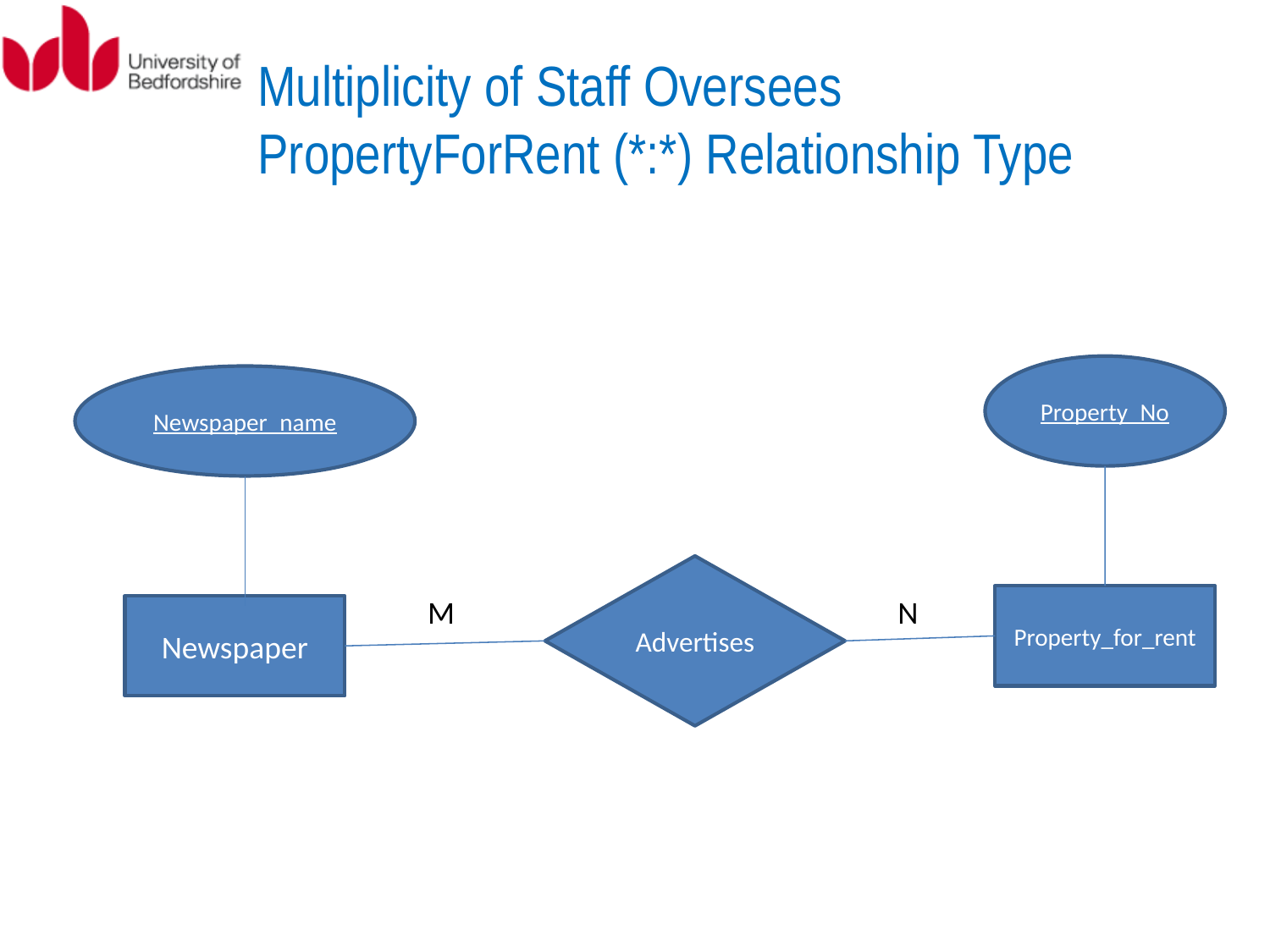

# Multiplicity of Staff Oversees PropertyForRent (*:*) Relationship Type

Property_No
Newspaper_name
Advertises
M
N
Property_for_rent
Newspaper